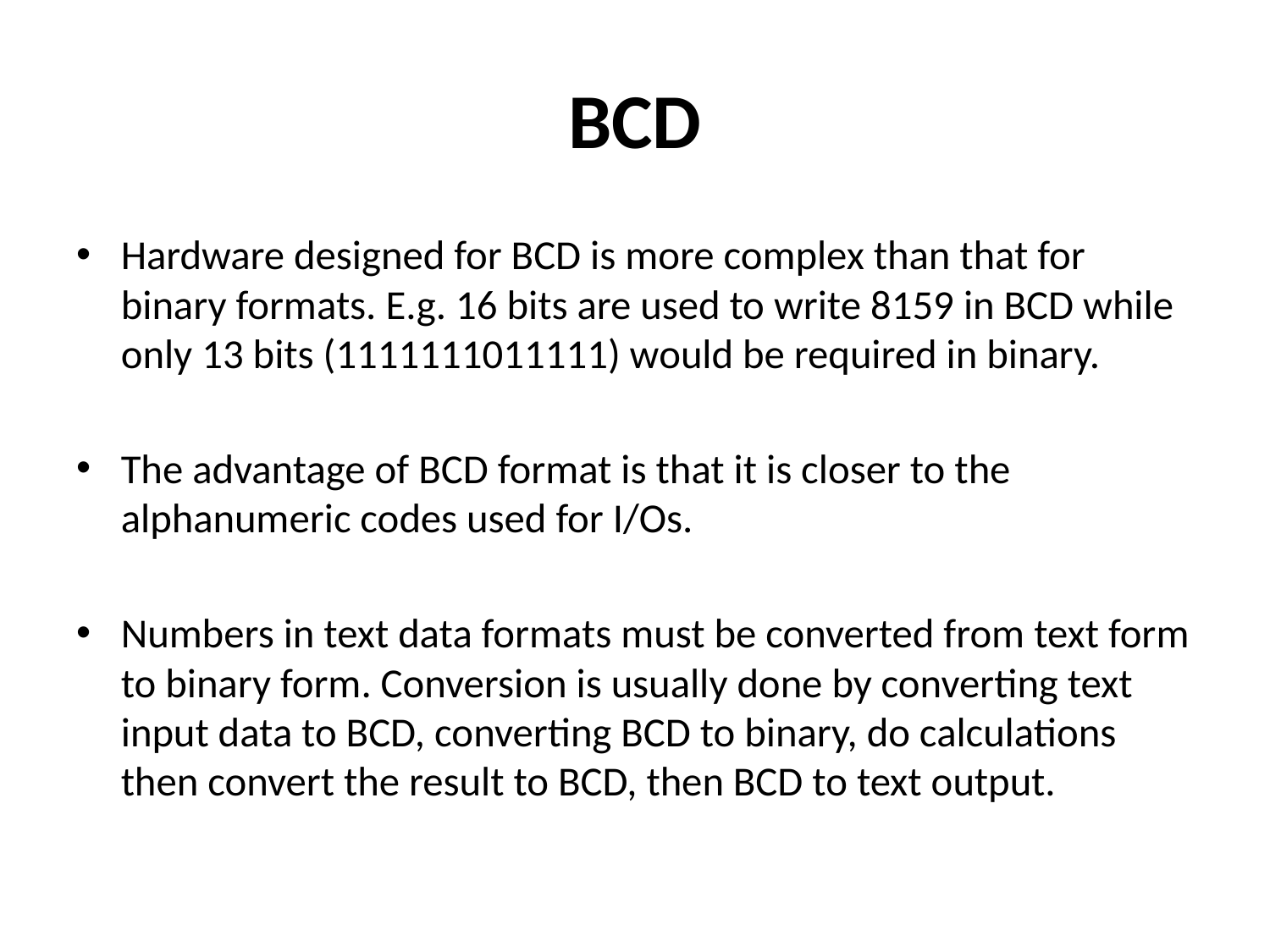

# BCD
Hardware designed for BCD is more complex than that for binary formats. E.g. 16 bits are used to write 8159 in BCD while only 13 bits (1111111011111) would be required in binary.

The advantage of BCD format is that it is closer to the alphanumeric codes used for I/Os.

Numbers in text data formats must be converted from text form to binary form. Conversion is usually done by converting text input data to BCD, converting BCD to binary, do calculations then convert the result to BCD, then BCD to text output.